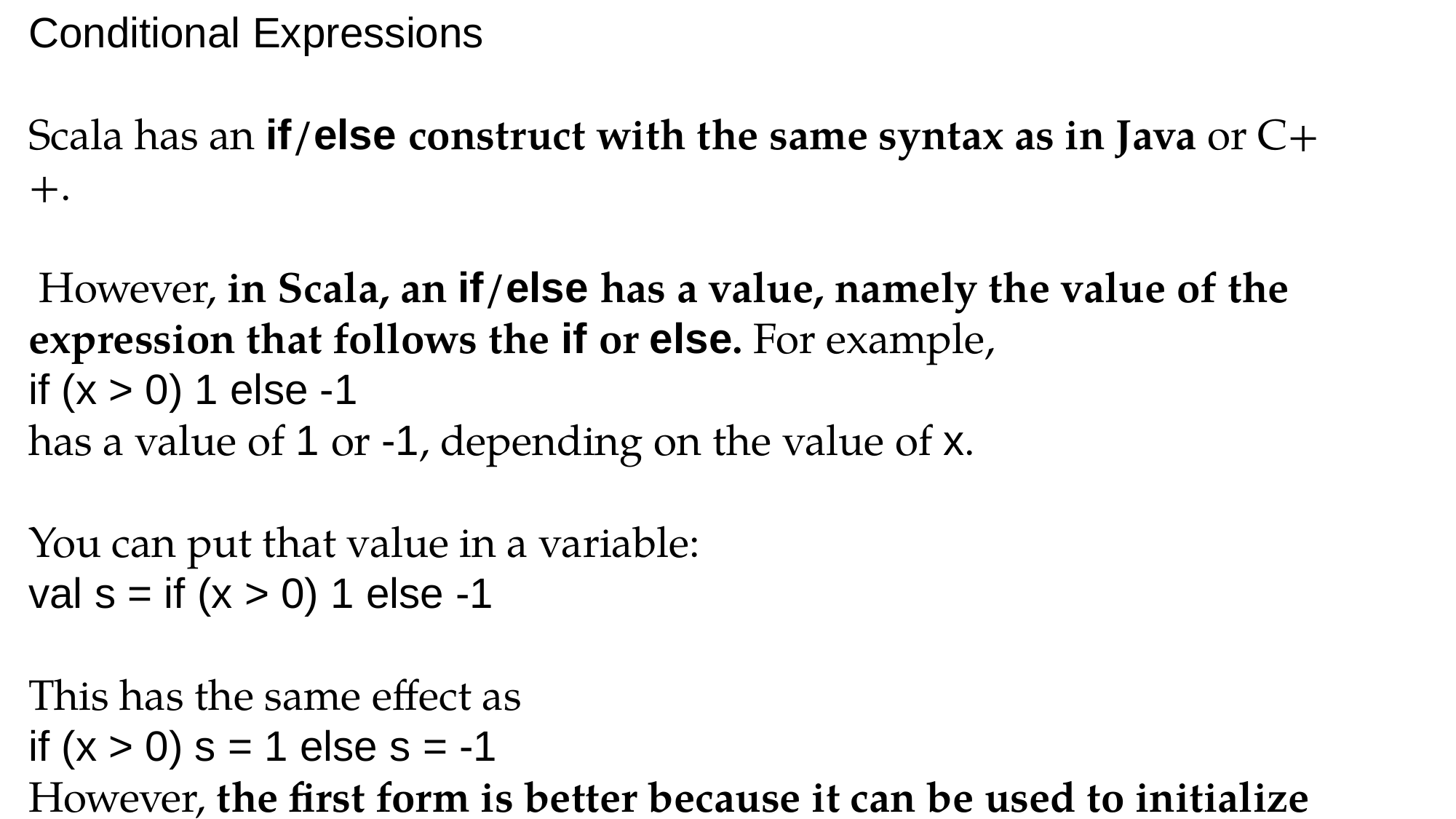

Conditional Expressions

Scala has an if/else construct with the same syntax as in Java or C++.

 However, in Scala, an if/else has a value, namely the value of the expression that follows the if or else. For example,
if (x > 0) 1 else -1
has a value of 1 or -1, depending on the value of x.

You can put that value in a variable:
val s = if (x > 0) 1 else -1

This has the same effect as
if (x > 0) s = 1 else s = -1
However, the first form is better because it can be used to initialize a val. In the second form, s needs to be a var.